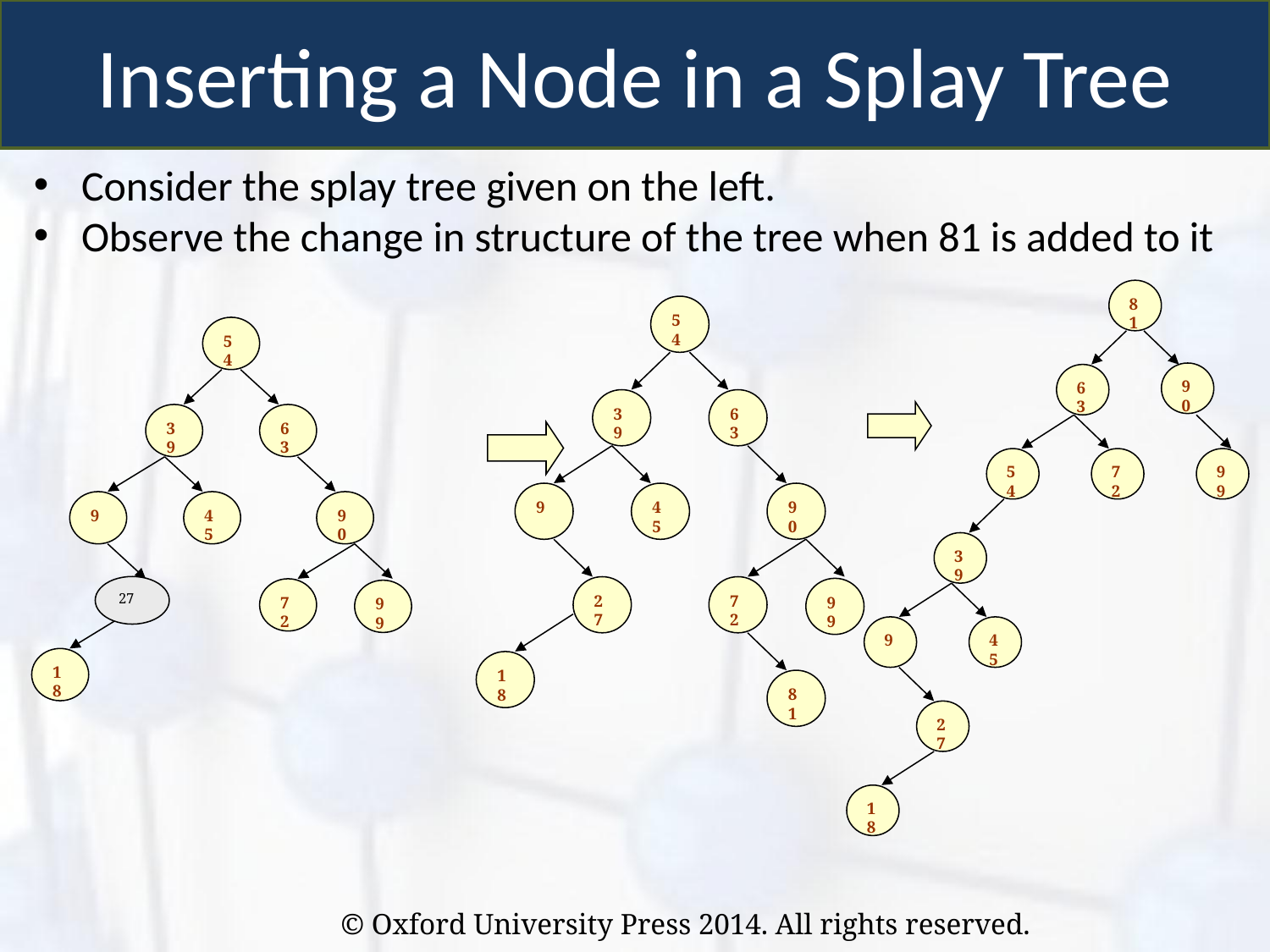

Inserting a Node in a Splay Tree
Consider the splay tree given on the left.
Observe the change in structure of the tree when 81 is added to it
81

90
63

54
72
99

39

9
45

27

18
54

39
63

9
45
90

27
72
99

18
81
54

39
63

9
45
90

72
99

18

27